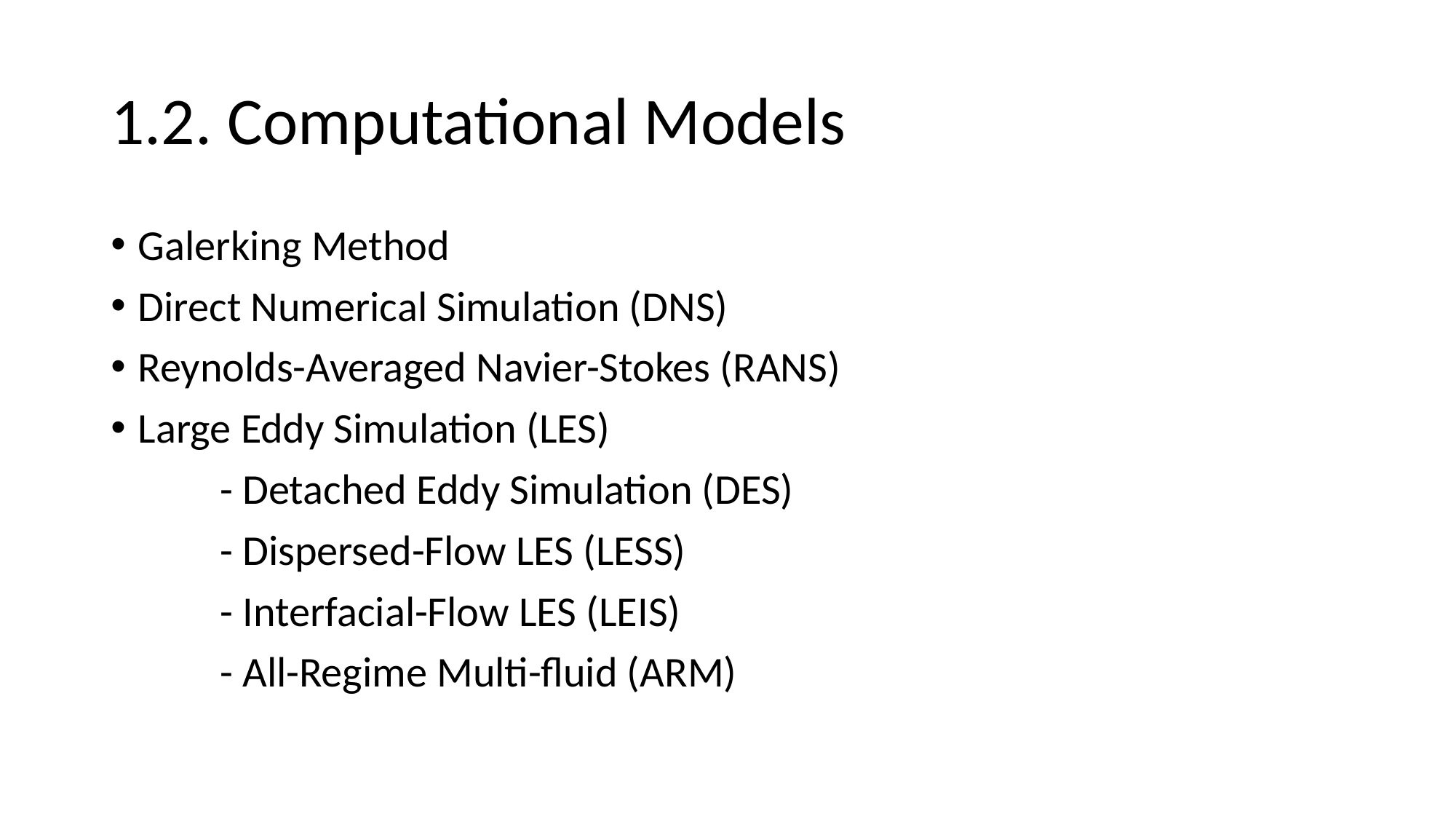

# 1.2. Computational Models
Galerking Method
Direct Numerical Simulation (DNS)
Reynolds-Averaged Navier-Stokes (RANS)
Large Eddy Simulation (LES)
	- Detached Eddy Simulation (DES)
	- Dispersed-Flow LES (LESS)
	- Interfacial-Flow LES (LEIS)
	- All-Regime Multi-fluid (ARM)